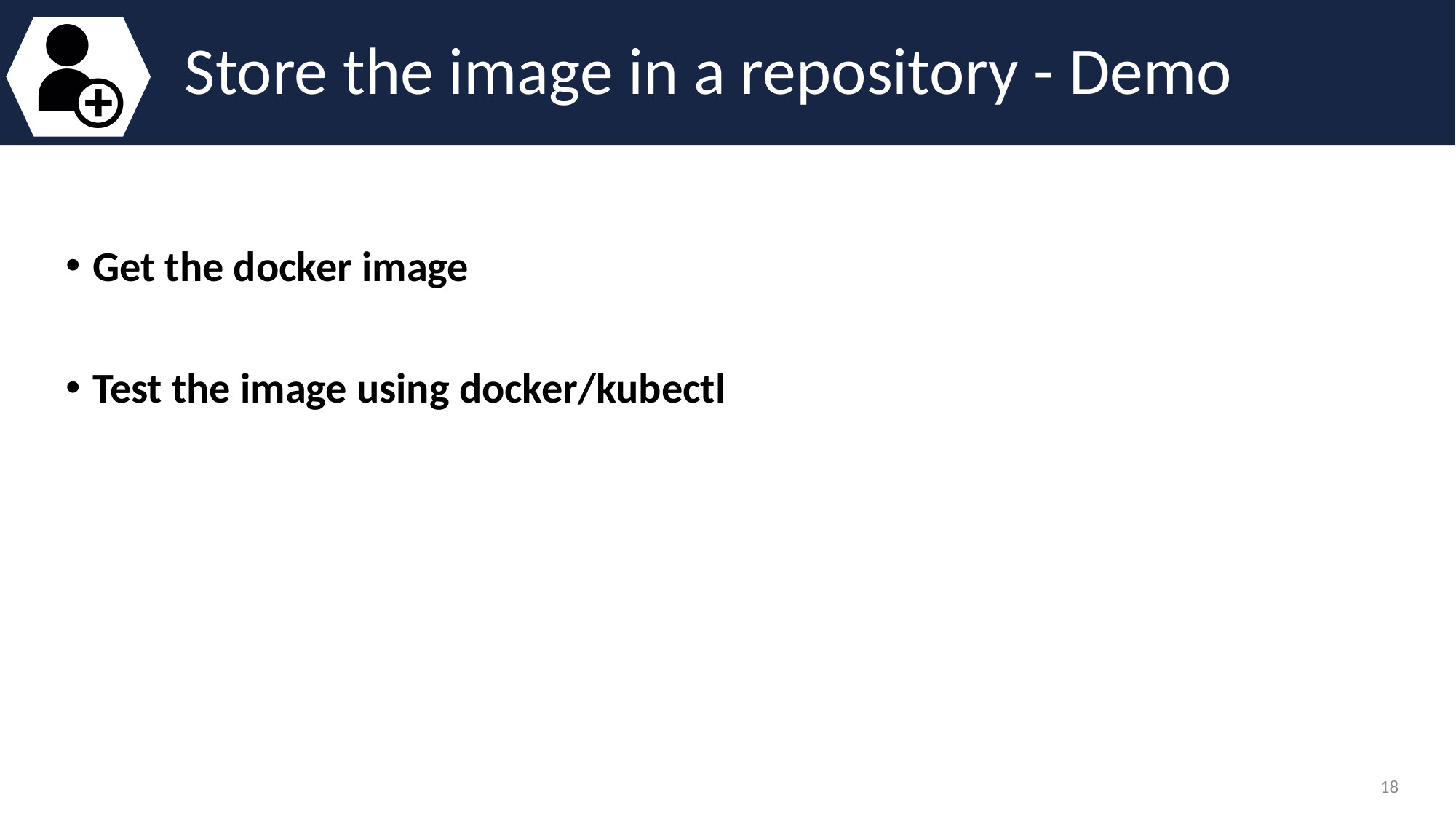

# Store the image in a repository - Demo

Get the docker image

Test the image using docker/kubectl

18